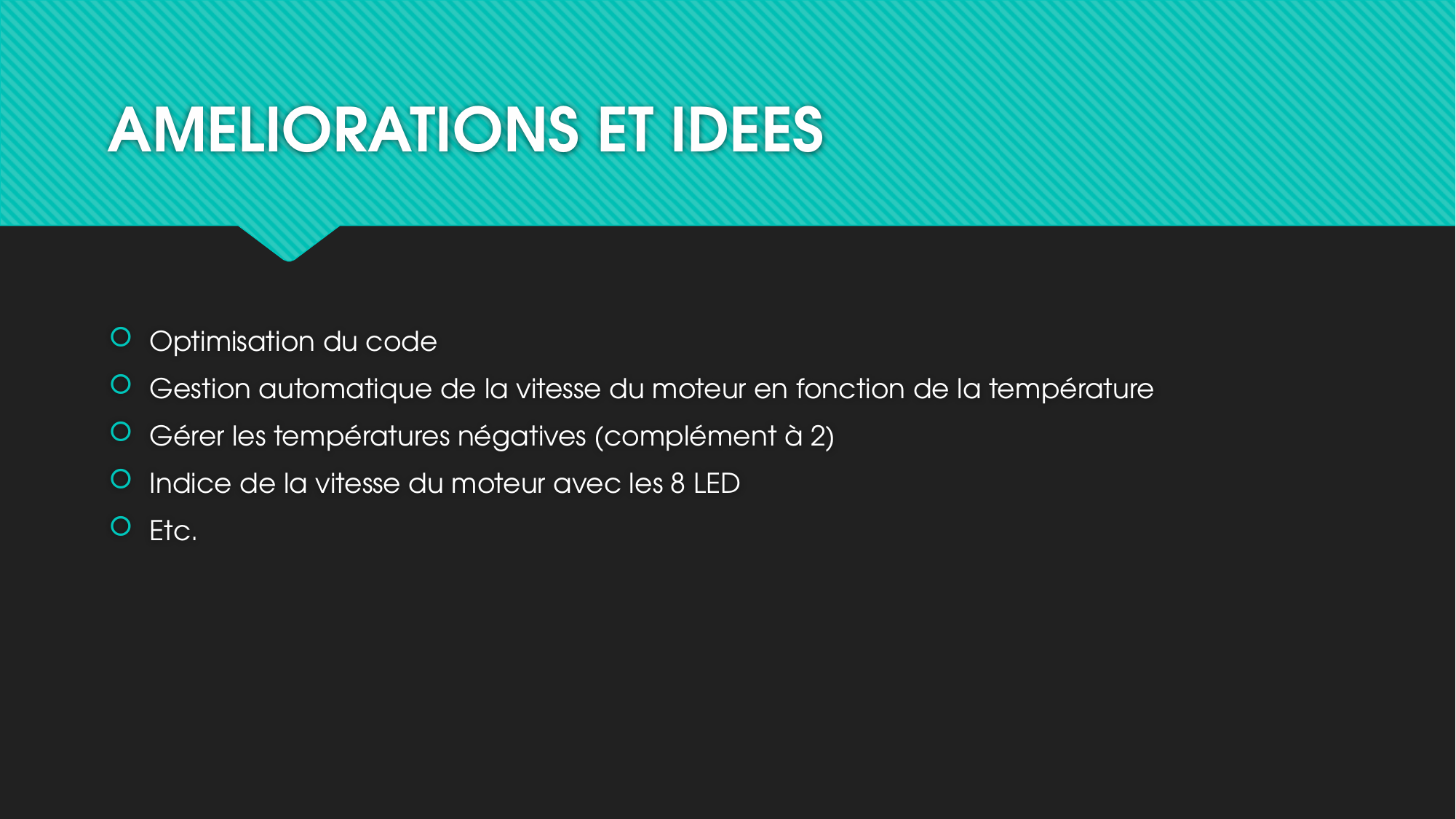

# AMELIORATIONS ET IDEES
Optimisation du code
Gestion automatique de la vitesse du moteur en fonction de la température
Gérer les températures négatives (complément à 2)
Indice de la vitesse du moteur avec les 8 LED
Etc.